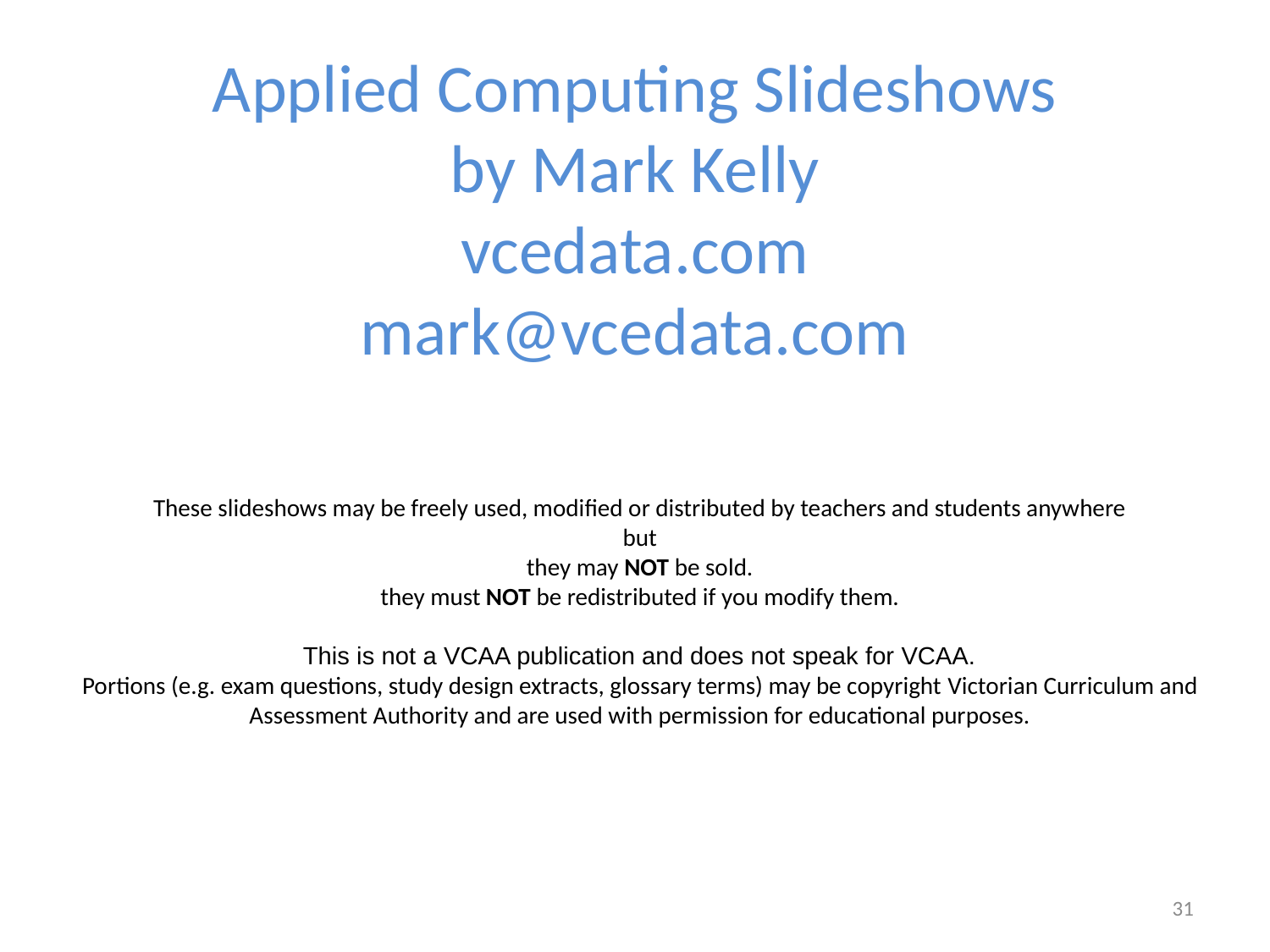

# Applied Computing Slideshows by Mark Kelly vcedata.com mark@vcedata.com
These slideshows may be freely used, modified or distributed by teachers and students anywhere
but
they may NOT be sold.
they must NOT be redistributed if you modify them.

This is not a VCAA publication and does not speak for VCAA.
Portions (e.g. exam questions, study design extracts, glossary terms) may be copyright Victorian Curriculum and Assessment Authority and are used with permission for educational purposes.

31